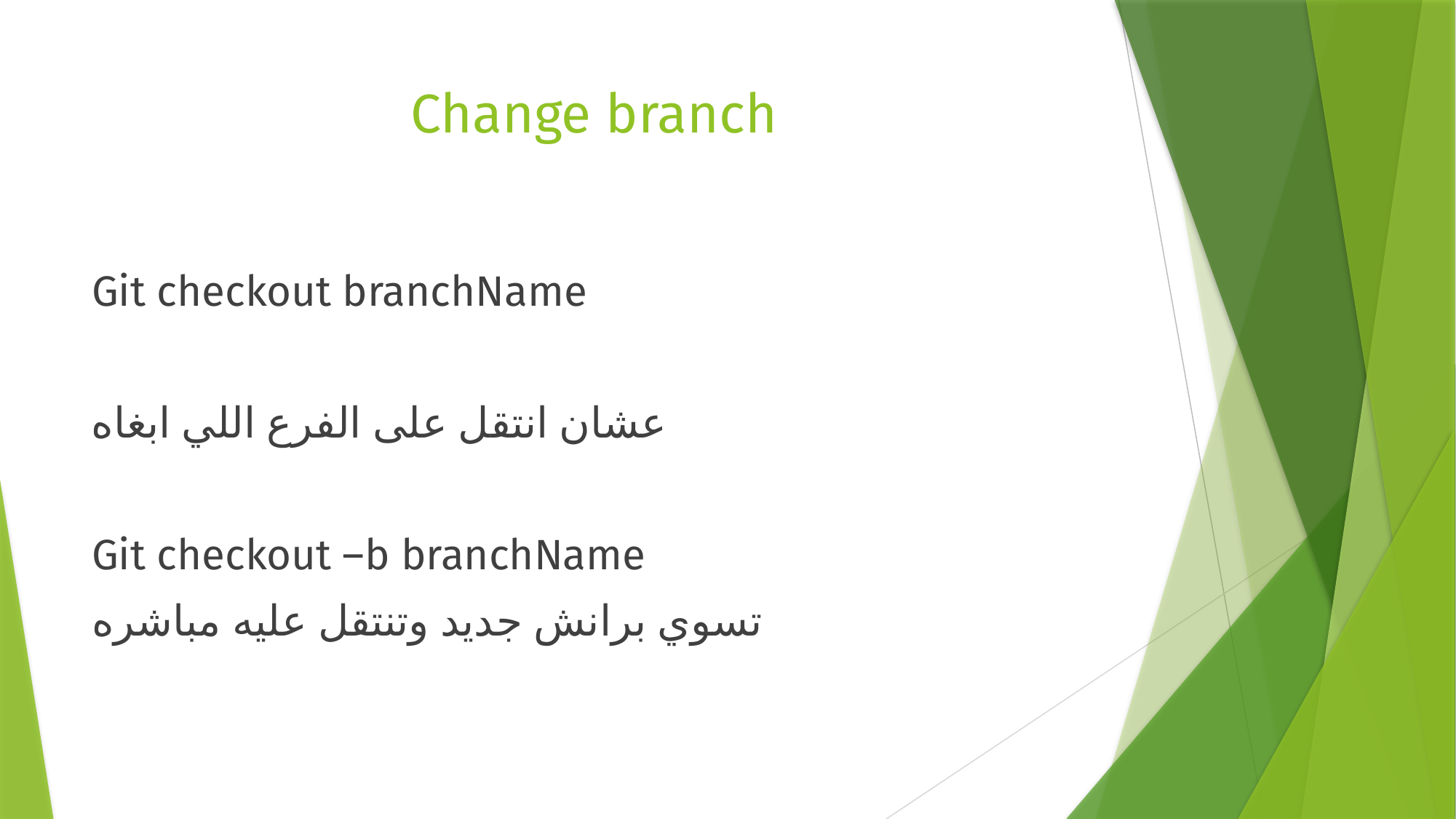

# Change branch
Git checkout branchName

عشان انتقل على الفرع اللي ابغاه

Git checkout –b branchName
تسوي برانش جديد وتنتقل عليه مباشره